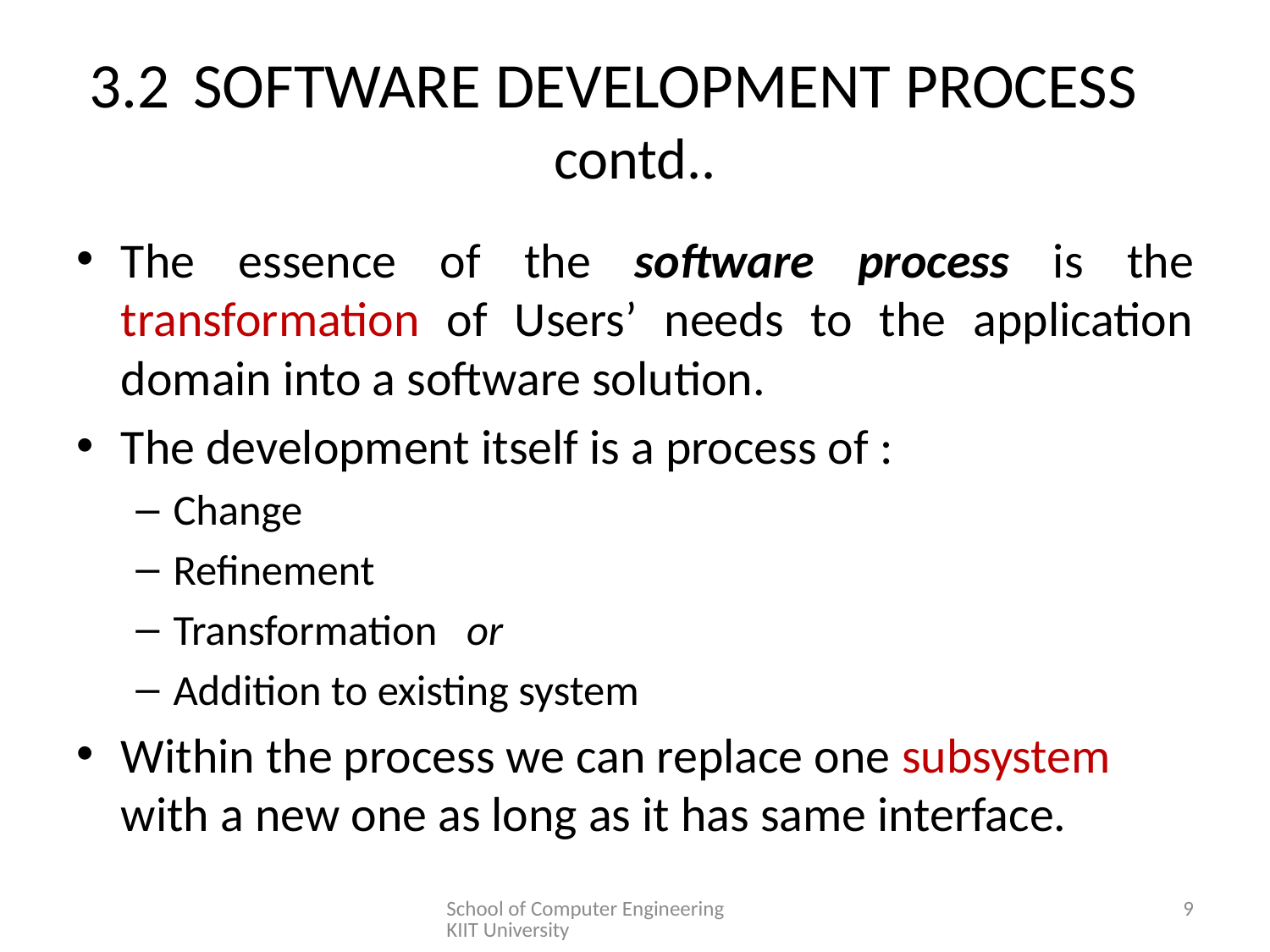

# 3.2	SOFTWARE DEVELOPMENT PROCESS    contd..
The essence of the software process is the transformation of Users’ needs to the application domain into a software solution.
The development itself is a process of :
Change
Refinement
Transformation   or
Addition to existing system
Within the process we can replace one subsystem with a new one as long as it has same interface.

School of Computer Engineering                   KIIT University
9